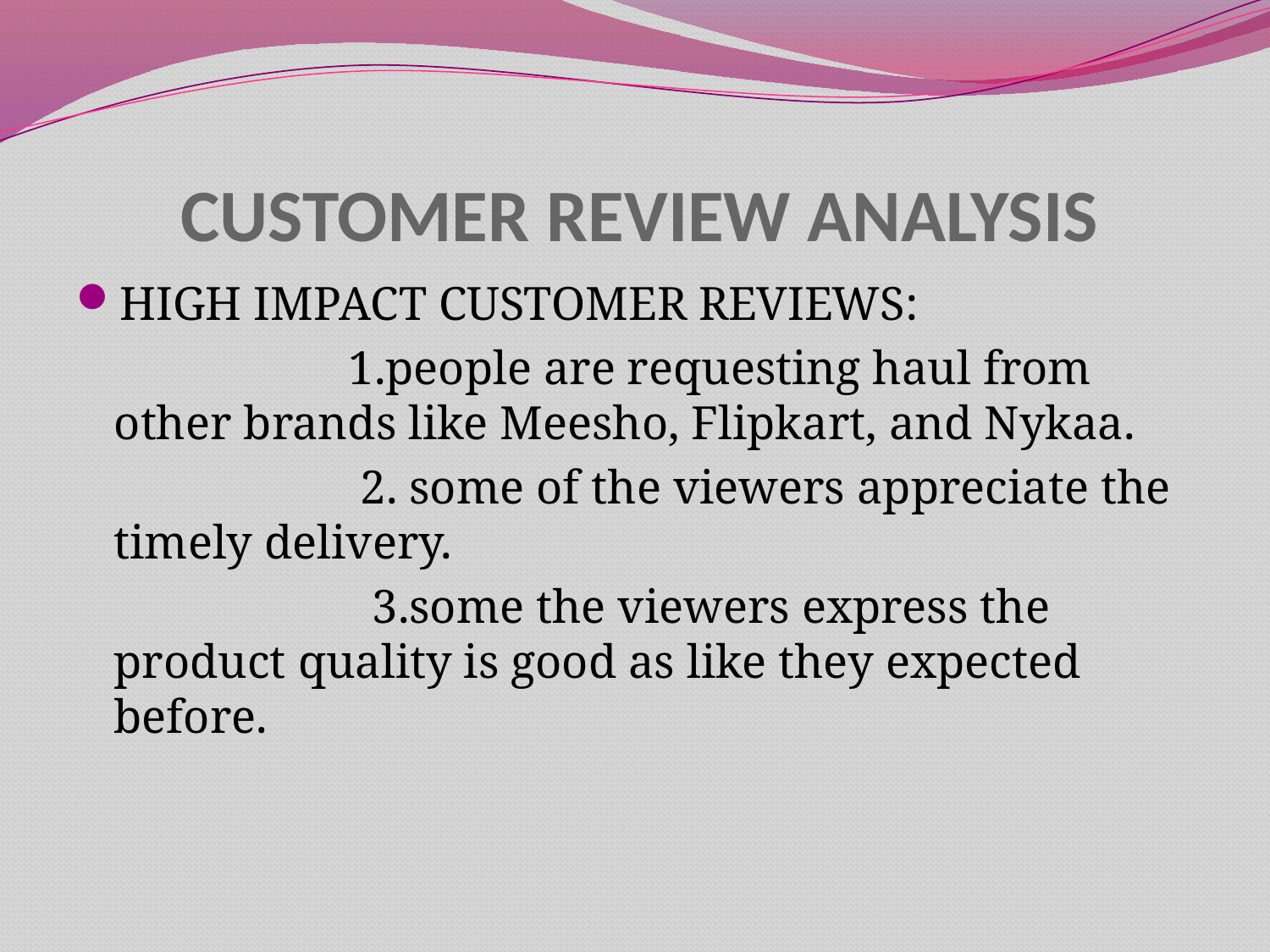

# CUSTOMER REVIEW ANALYSIS
HIGH IMPACT CUSTOMER REVIEWS:
                       1.people are requesting haul from other brands like Meesho, Flipkart, and Nykaa.
                        2. some of the viewers appreciate the timely delivery.
                         3.some the viewers express the product quality is good as like they expected before.